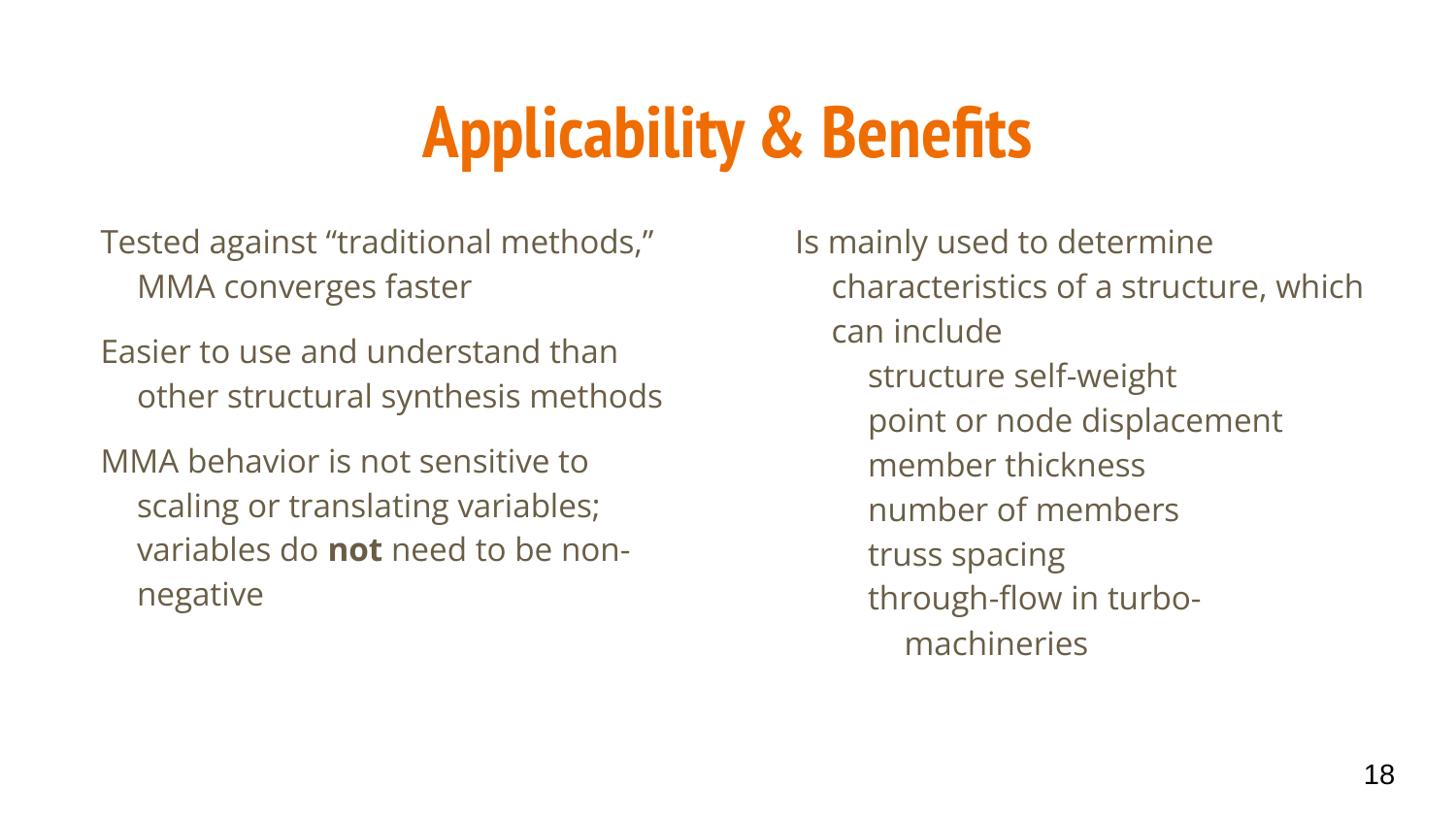

# Applicability & Benefits
Tested against “traditional methods,” MMA converges faster
Easier to use and understand than other structural synthesis methods
MMA behavior is not sensitive to scaling or translating variables; variables do not need to be non-negative
Is mainly used to determine characteristics of a structure, which can include
structure self-weight
point or node displacement
member thickness
number of members
truss spacing
through-flow in turbo- machineries

18